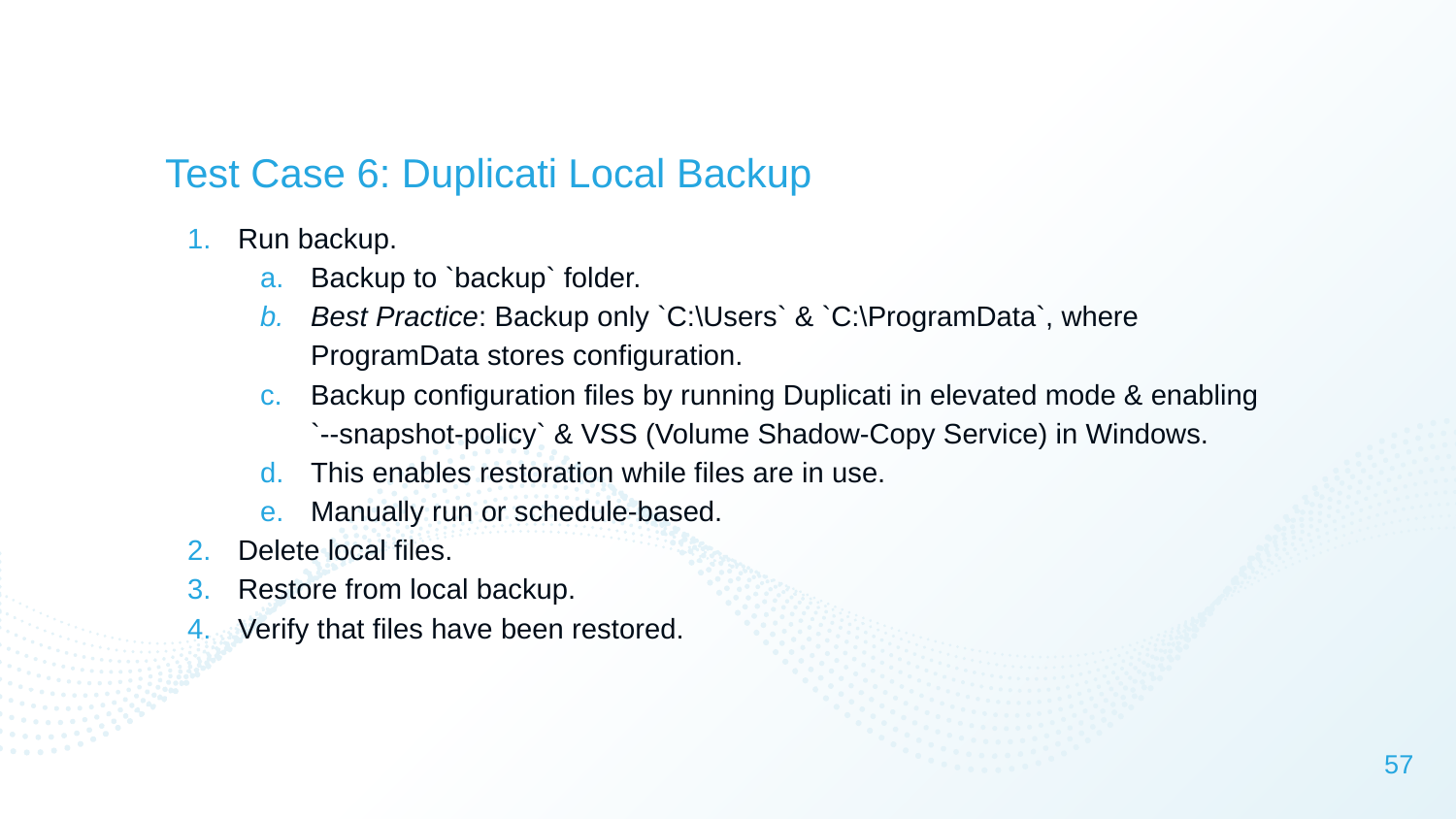

# Test Case 6: Duplicati Local Backup
Run backup.
Backup to `backup` folder.
Best Practice: Backup only `C:\Users` & `C:\ProgramData`, where ProgramData stores configuration.
Backup configuration files by running Duplicati in elevated mode & enabling `--snapshot-policy` & VSS (Volume Shadow-Copy Service) in Windows.
This enables restoration while files are in use.
Manually run or schedule-based.
Delete local files.
Restore from local backup.
Verify that files have been restored.
57